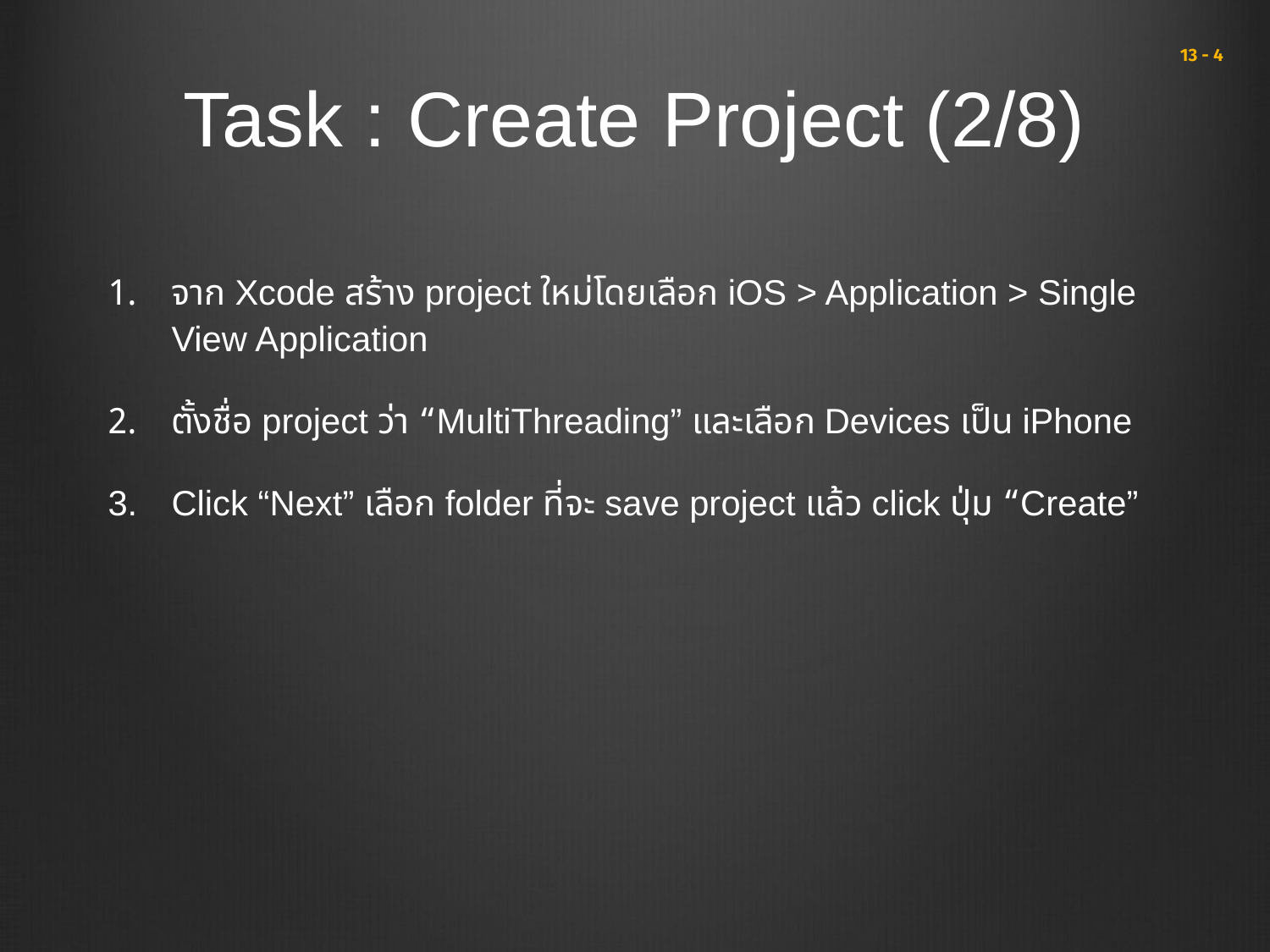

# Task : Create Project (2/8)
 13 - 4
จาก Xcode สร้าง project ใหม่โดยเลือก iOS > Application > Single View Application
ตั้งชื่อ project ว่า “MultiThreading” และเลือก Devices เป็น iPhone
Click “Next” เลือก folder ที่จะ save project แล้ว click ปุ่ม “Create”